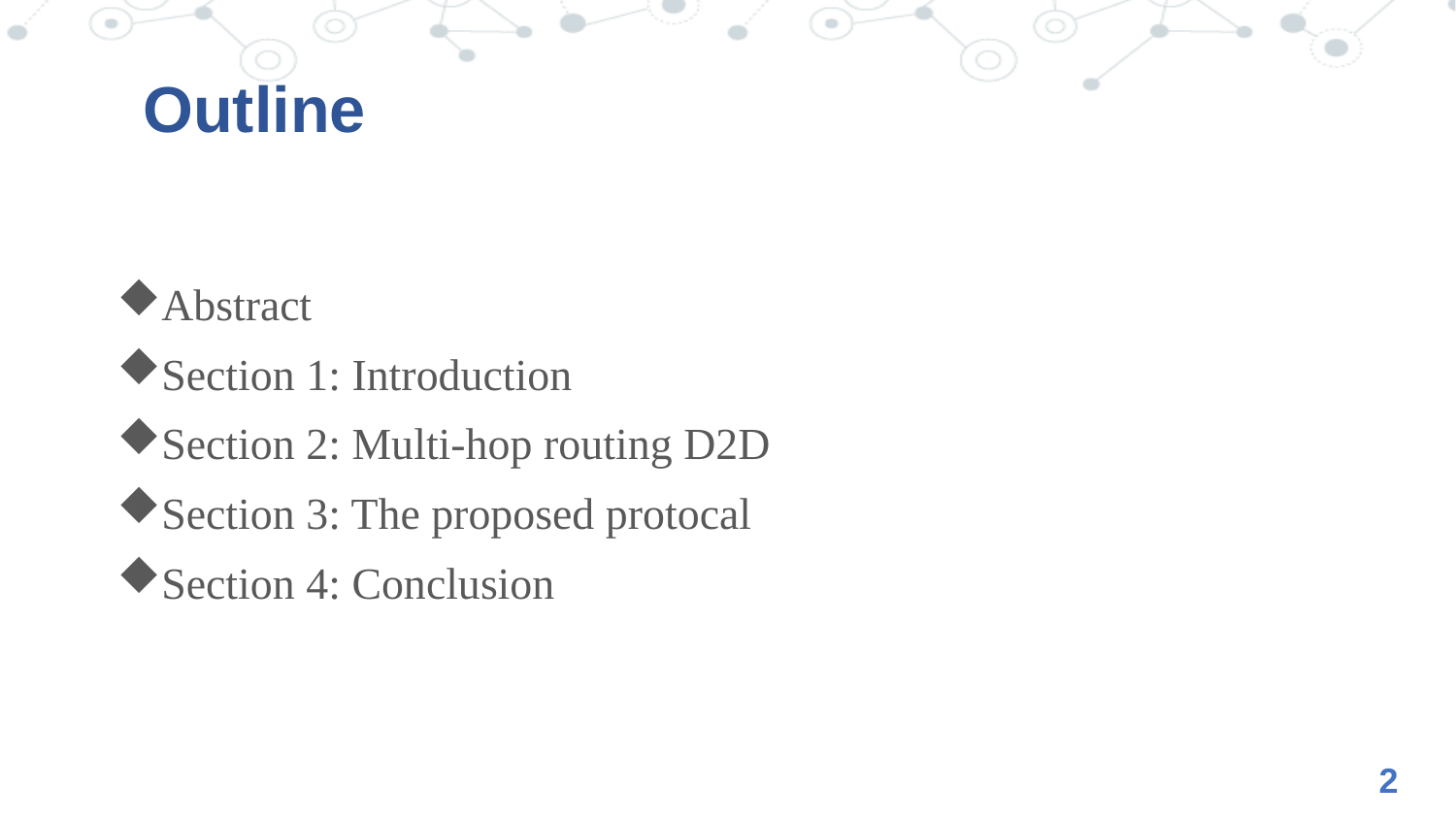

# Outline
Abstract
Section 1: Introduction
Section 2: Multi-hop routing D2D
Section 3: The proposed protocal
Section 4: Conclusion